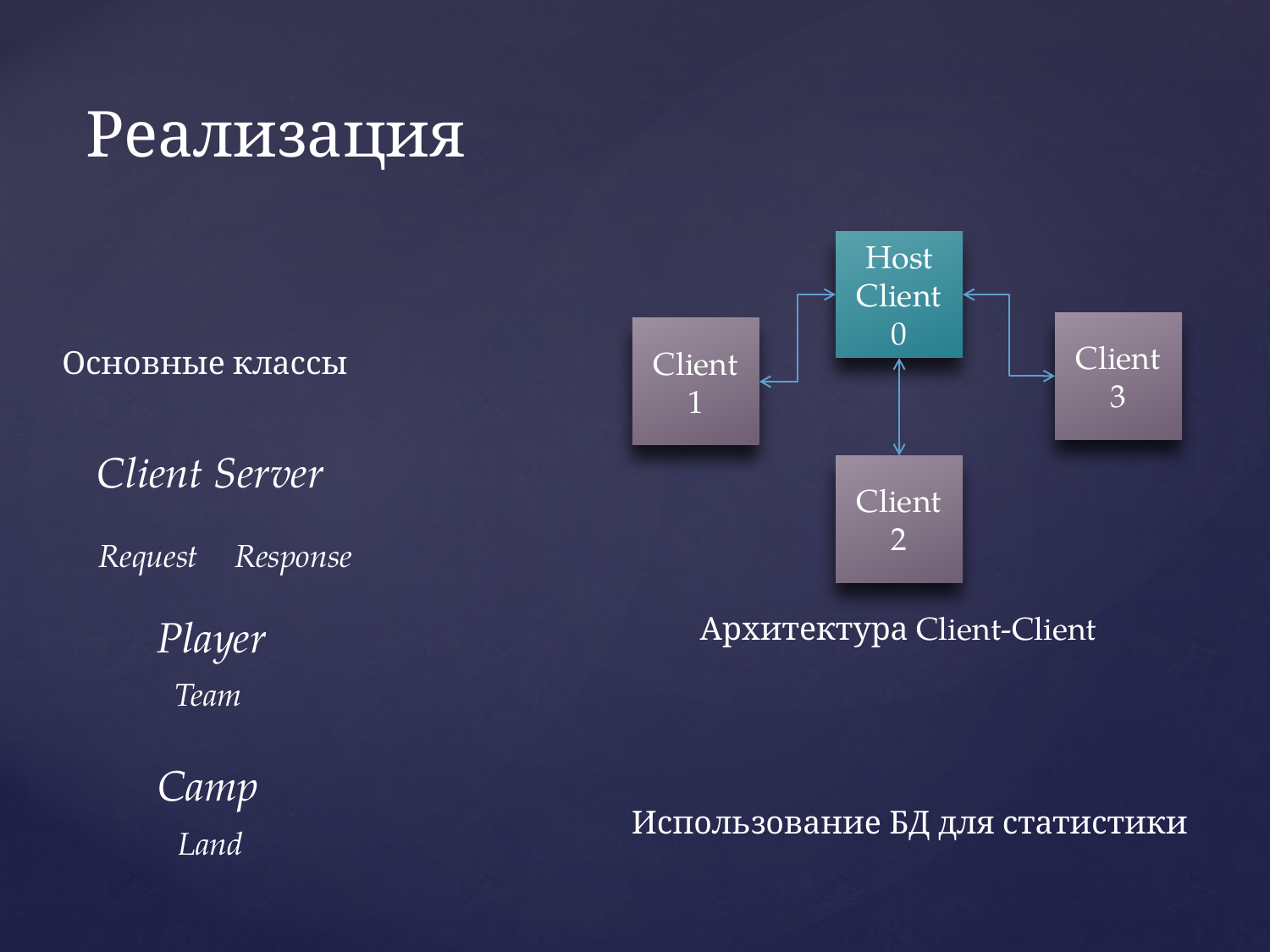

Реализация
Host
Client 0
Client 3
Client 1
Основные классы
Client Server
Client 2
Request
Response
Архитектура Client-Client
Player
Team
Camp
Использование БД для статистики
Land